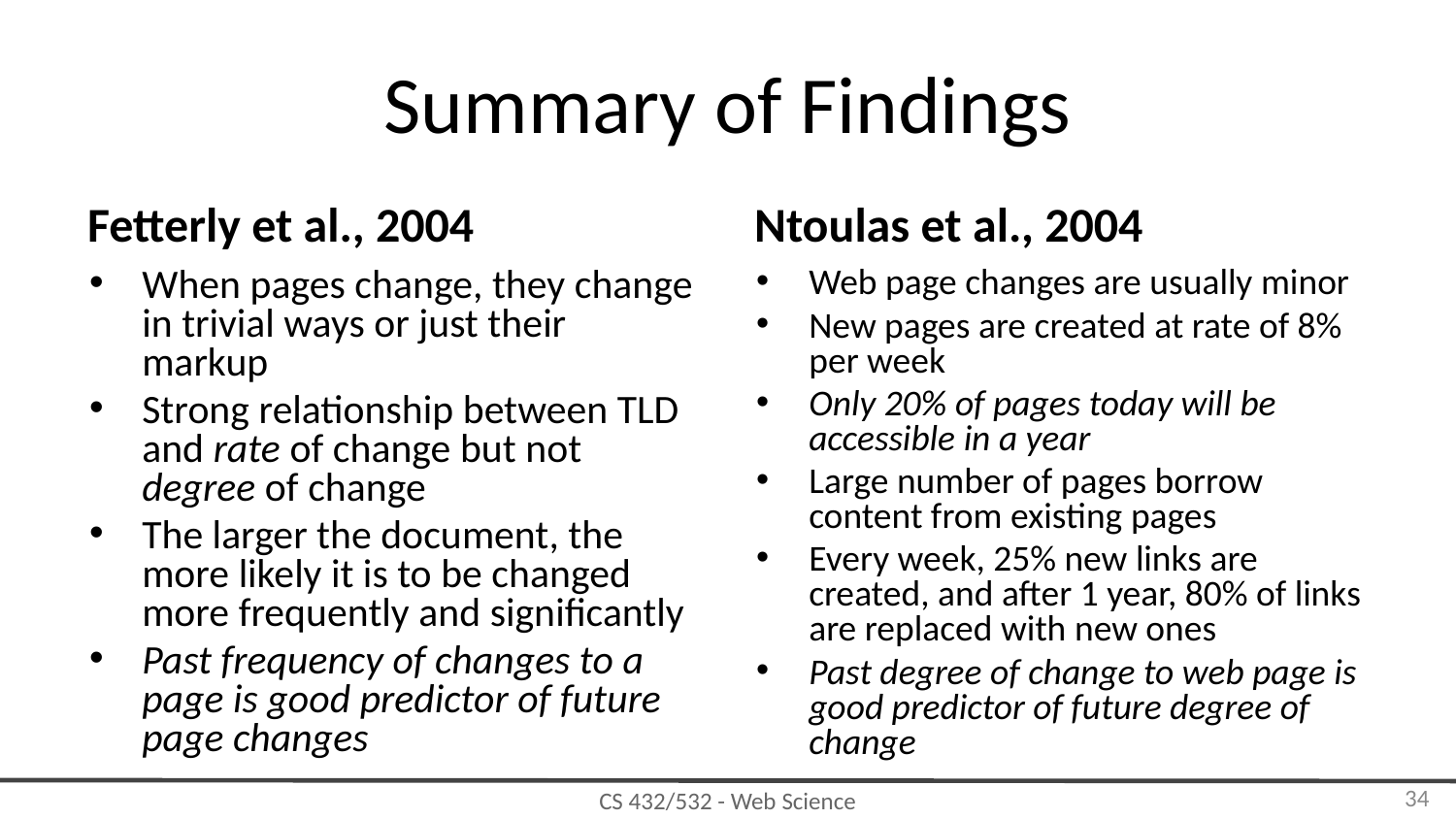

Summary of Findings
Fetterly et al., 2004
Ntoulas et al., 2004
When pages change, they change in trivial ways or just their markup
Strong relationship between TLD and rate of change but not degree of change
The larger the document, the more likely it is to be changed more frequently and significantly
Past frequency of changes to a page is good predictor of future page changes
Web page changes are usually minor
New pages are created at rate of 8% per week
Only 20% of pages today will be accessible in a year
Large number of pages borrow content from existing pages
Every week, 25% new links are created, and after 1 year, 80% of links are replaced with new ones
Past degree of change to web page is good predictor of future degree of change
34